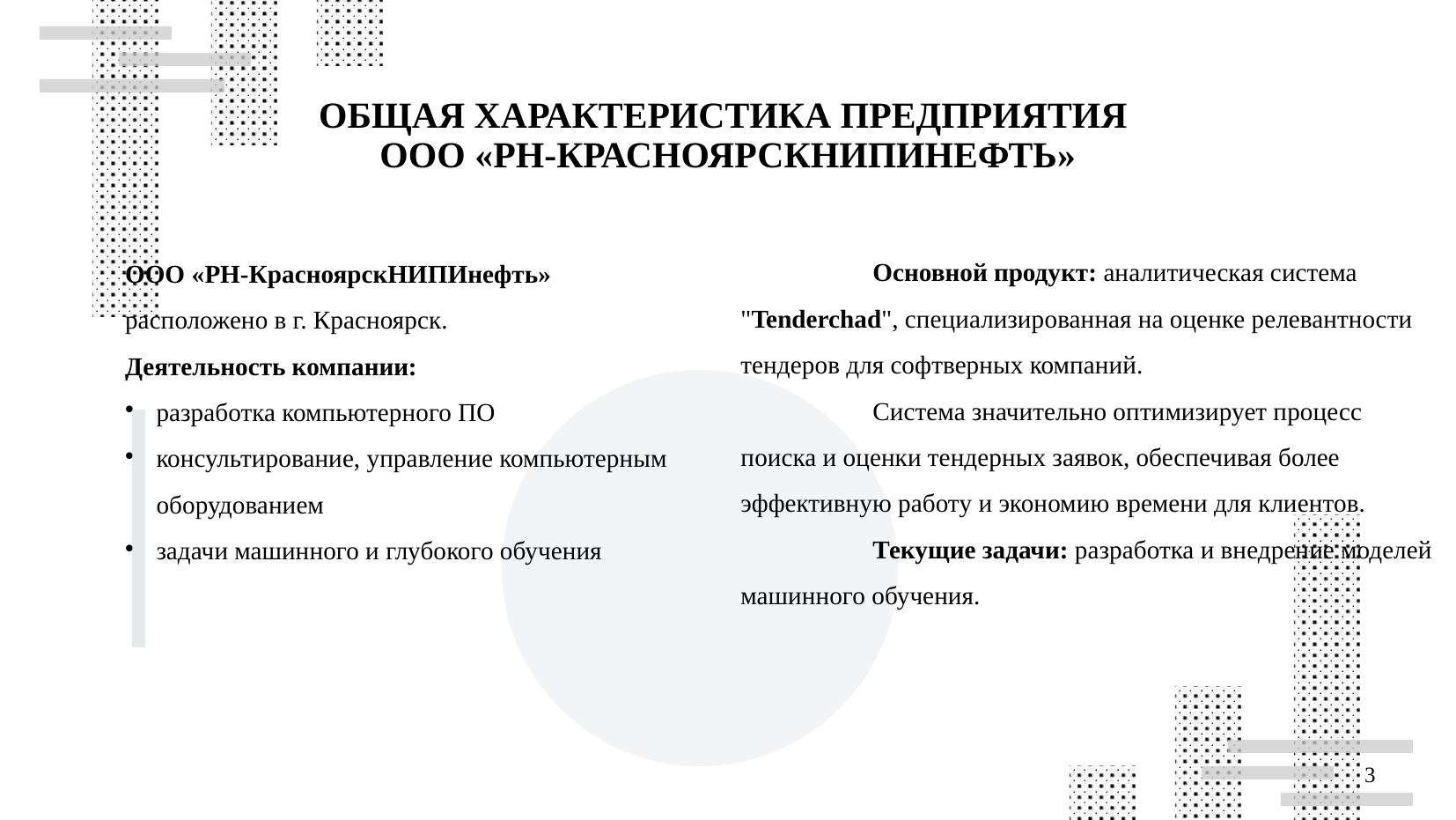

# ОБЩАЯ ХАРАКТЕРИСТИКА ПРЕДПРИЯТИЯ ООО «РН-КРАСНОЯРСКНИПИНЕФТЬ»
	Основной продукт: аналитическая система "Tenderchad", специализированная на оценке релевантности тендеров для софтверных компаний.
	Система значительно оптимизирует процесс поиска и оценки тендерных заявок, обеспечивая более эффективную работу и экономию времени для клиентов.
	Текущие задачи: разработка и внедрение моделей машинного обучения.
ООО «РН-КрасноярскНИПИнефть» расположено в г. Красноярск.
Деятельность компании:
разработка компьютерного ПО
консультирование, управление компьютерным оборудованием
задачи машинного и глубокого обучения

3